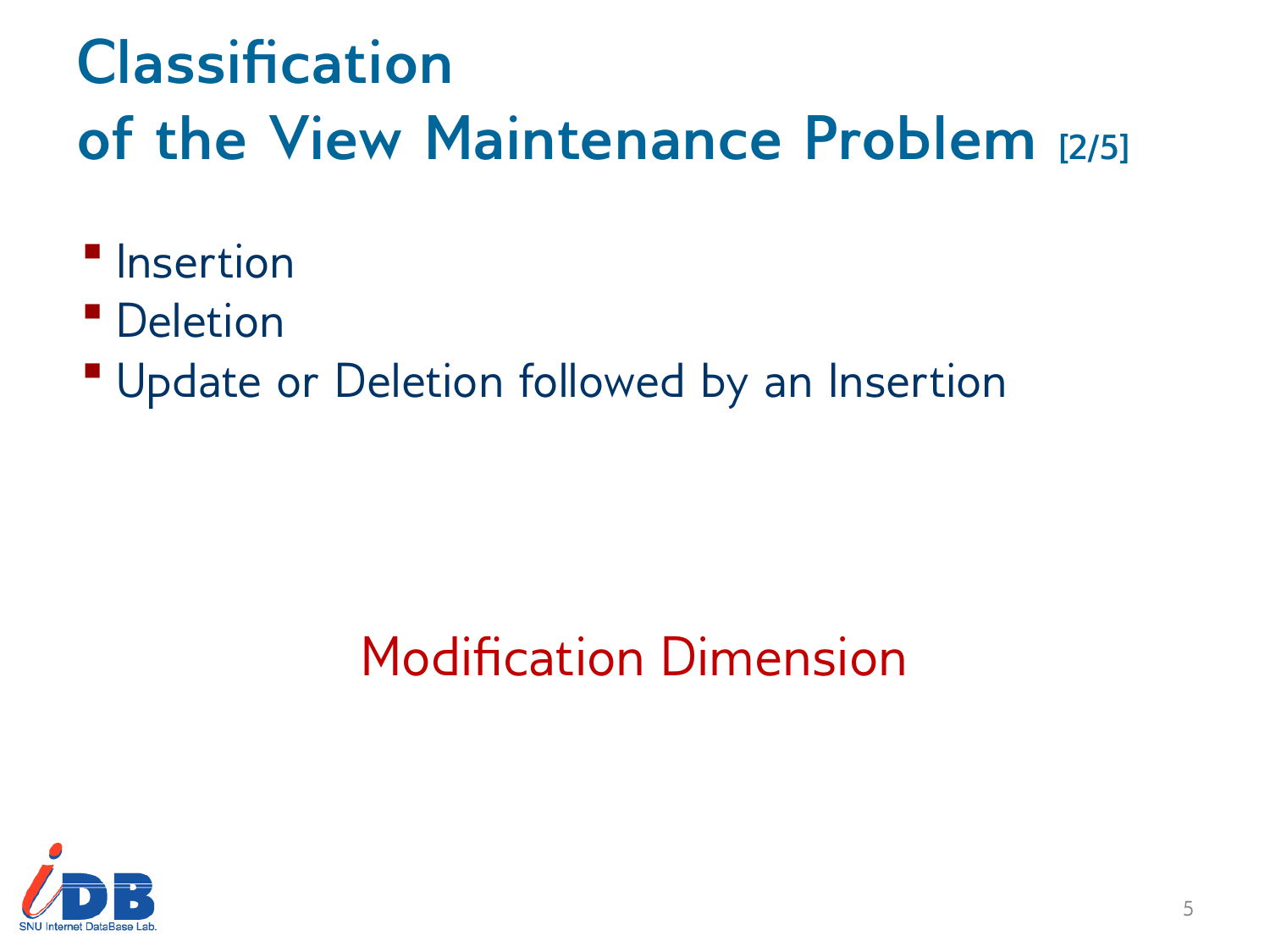

# Classification of the View Maintenance Problem [2/5]
Insertion
Deletion
Update or Deletion followed by an Insertion
Modification Dimension
5